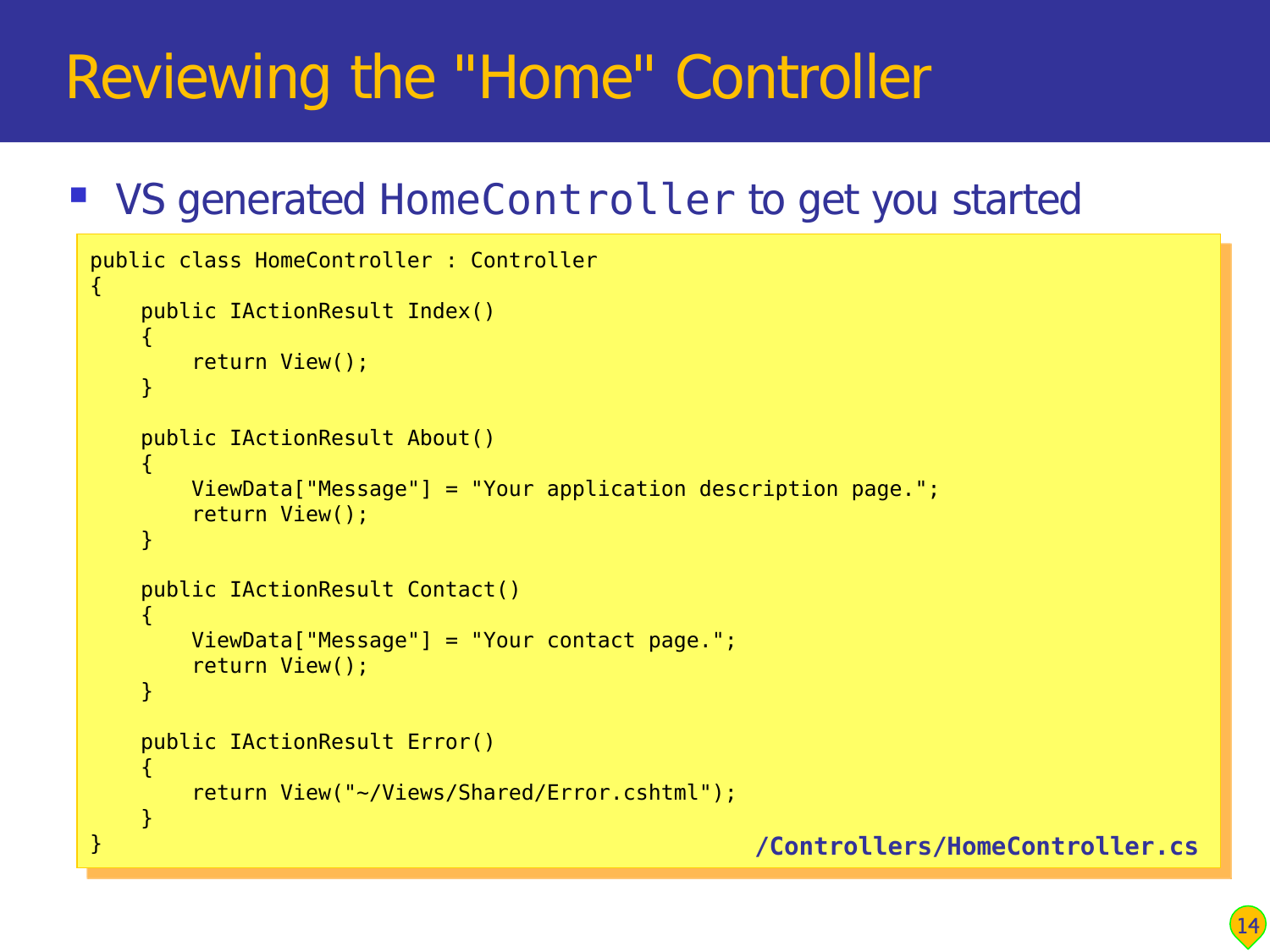

# Reviewing the "Home" Controller
VS generated HomeController to get you started
public class HomeController : Controller
{
    public IActionResult Index()
    {
        return View();
    }

    public IActionResult About()
    {
        ViewData["Message"] = "Your application description page.";
        return View();
    }

    public IActionResult Contact()
    {
        ViewData["Message"] = "Your contact page.";
        return View();
    }

    public IActionResult Error()
    {
        return View("~/Views/Shared/Error.cshtml");
    }
}
/Controllers/HomeController.cs
14